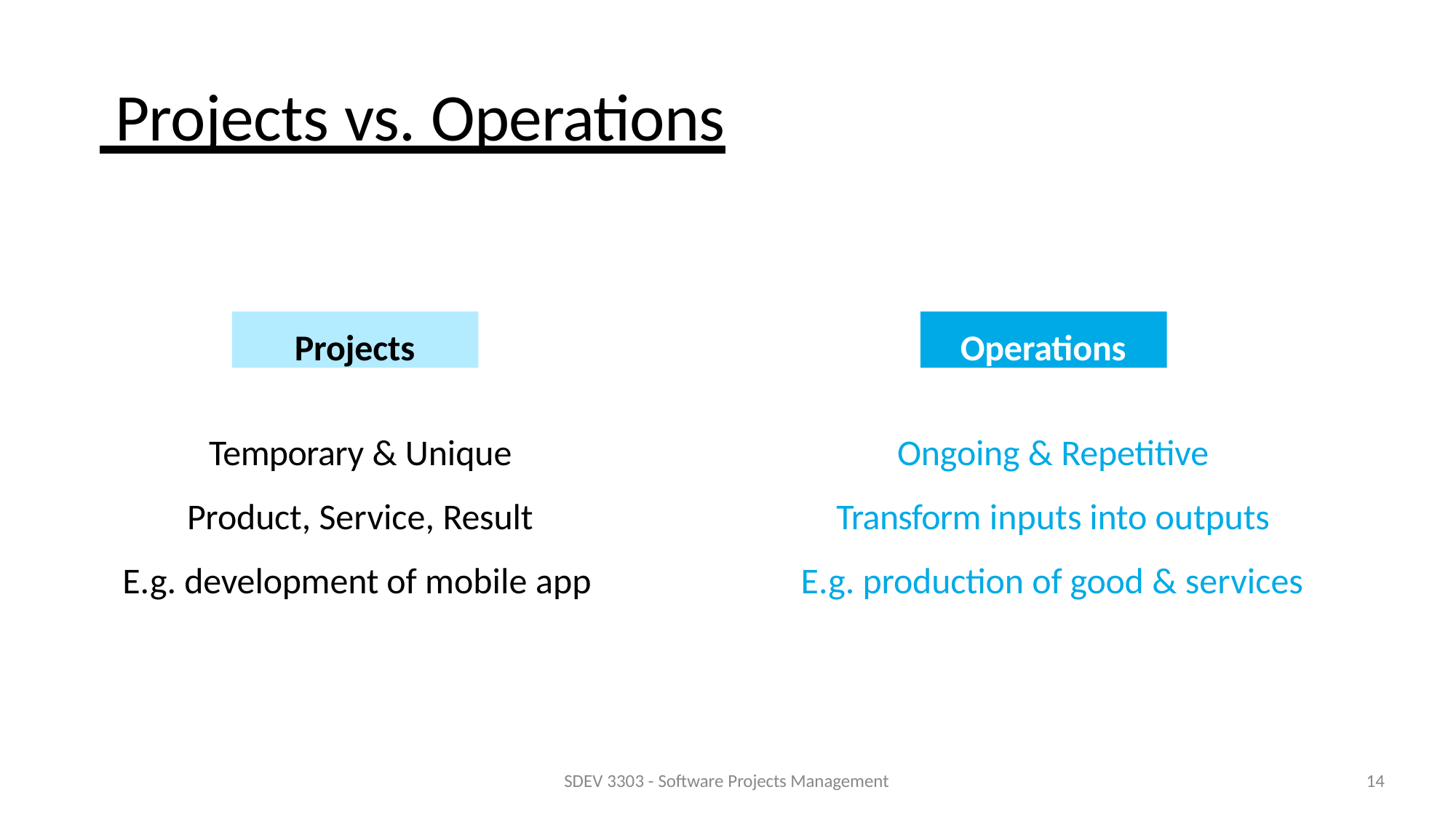

# Projects vs. Operations
Projects
Operations
Temporary & Unique
Product, Service, Result
E.g. development of mobile app
Ongoing & Repetitive
Transform inputs into outputs
E.g. production of good & services
SDEV 3303 - Software Projects Management
14